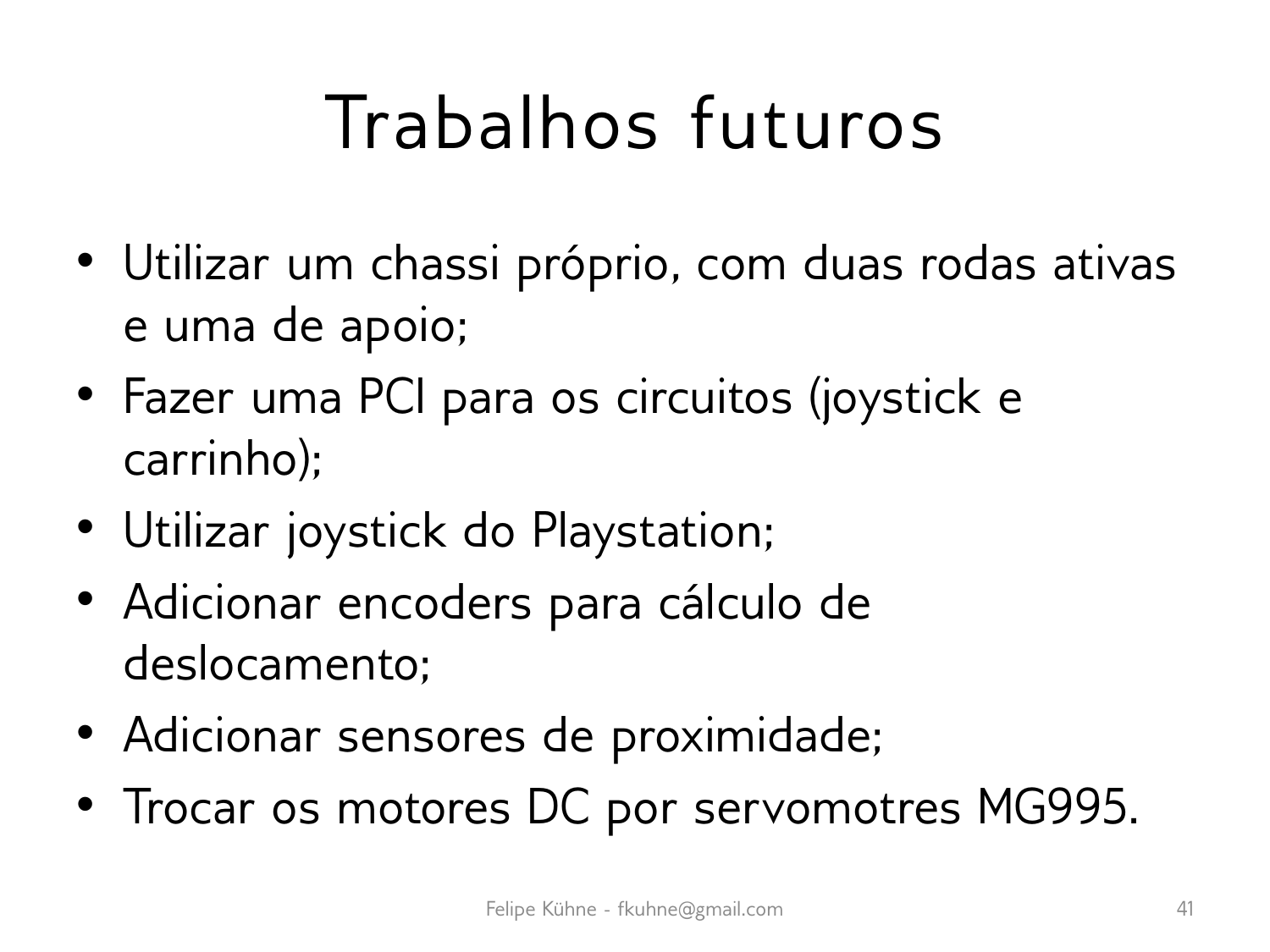

# Trabalhos futuros
Utilizar um chassi próprio, com duas rodas ativas e uma de apoio;
Fazer uma PCI para os circuitos (joystick e carrinho);
Utilizar joystick do Playstation;
Adicionar encoders para cálculo de deslocamento;
Adicionar sensores de proximidade;
Trocar os motores DC por servomotres MG995.

Felipe Kühne - fkuhne@gmail.com
41